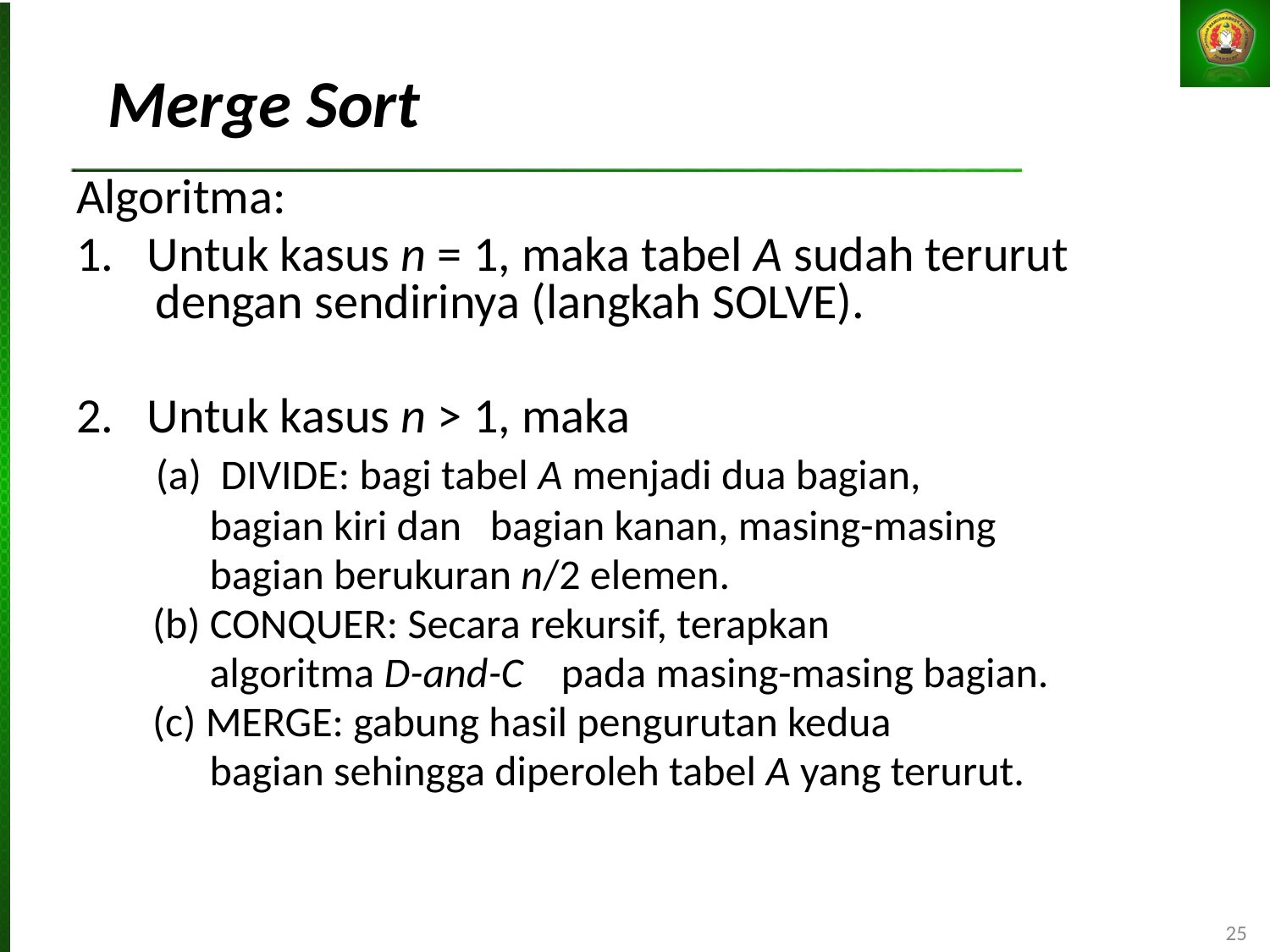

# Merge Sort
Algoritma:
1.   Untuk kasus n = 1, maka tabel A sudah terurut dengan sendirinya (langkah SOLVE).

2.   Untuk kasus n > 1, maka
	(a)  DIVIDE: bagi tabel A menjadi dua bagian,
              bagian kiri dan   bagian kanan, masing-masing
              bagian berukuran n/2 elemen.
        (b) CONQUER: Secara rekursif, terapkan
              algoritma D-and-C    pada masing-masing bagian.
        (c) MERGE: gabung hasil pengurutan kedua
              bagian sehingga diperoleh tabel A yang terurut.
25